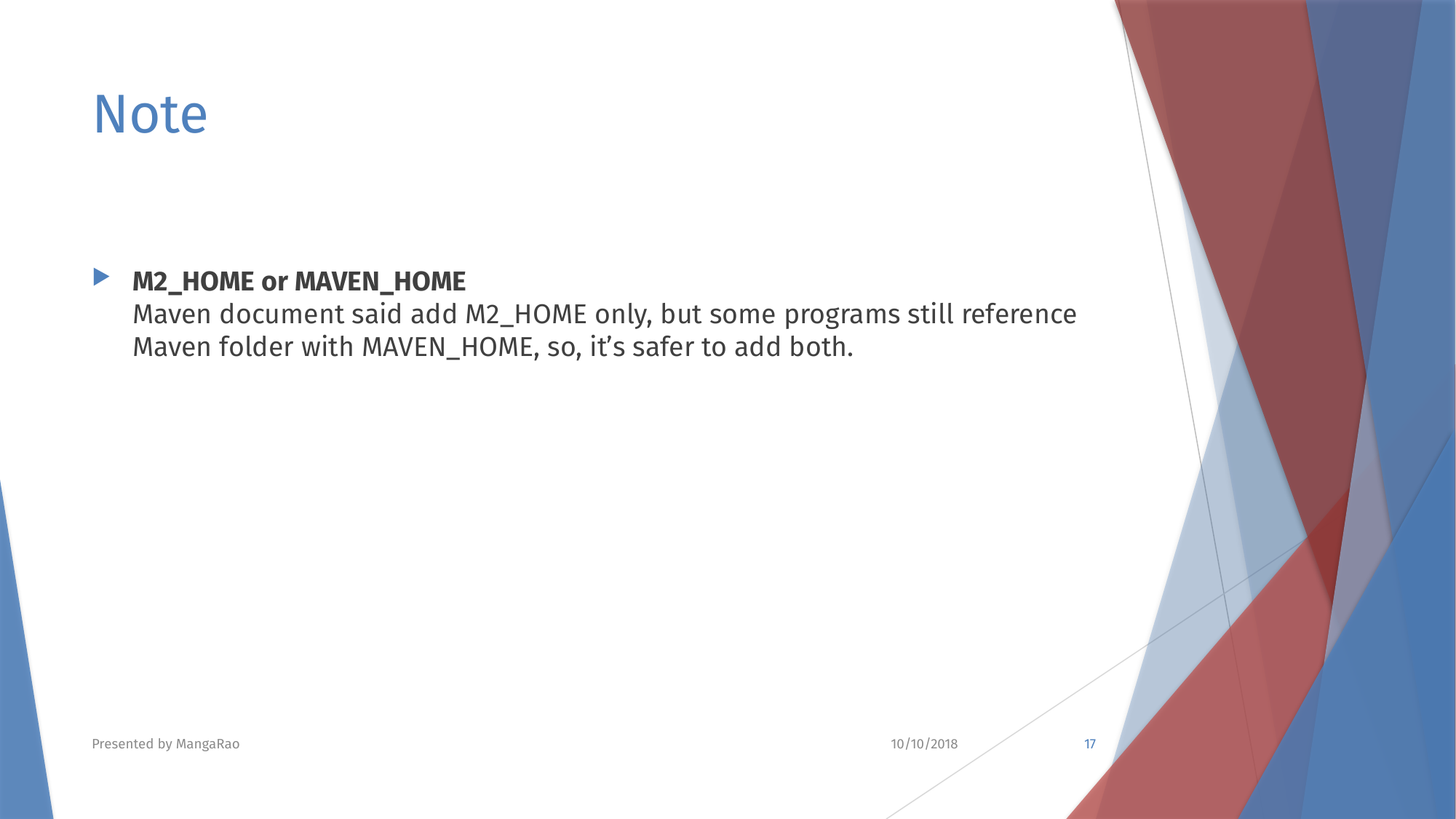

# Note
M2_HOME or MAVEN_HOME
Maven document said add M2_HOME only, but some programs still reference Maven folder with MAVEN_HOME, so, it’s safer to add both.
Presented by MangaRao
10/10/2018
17